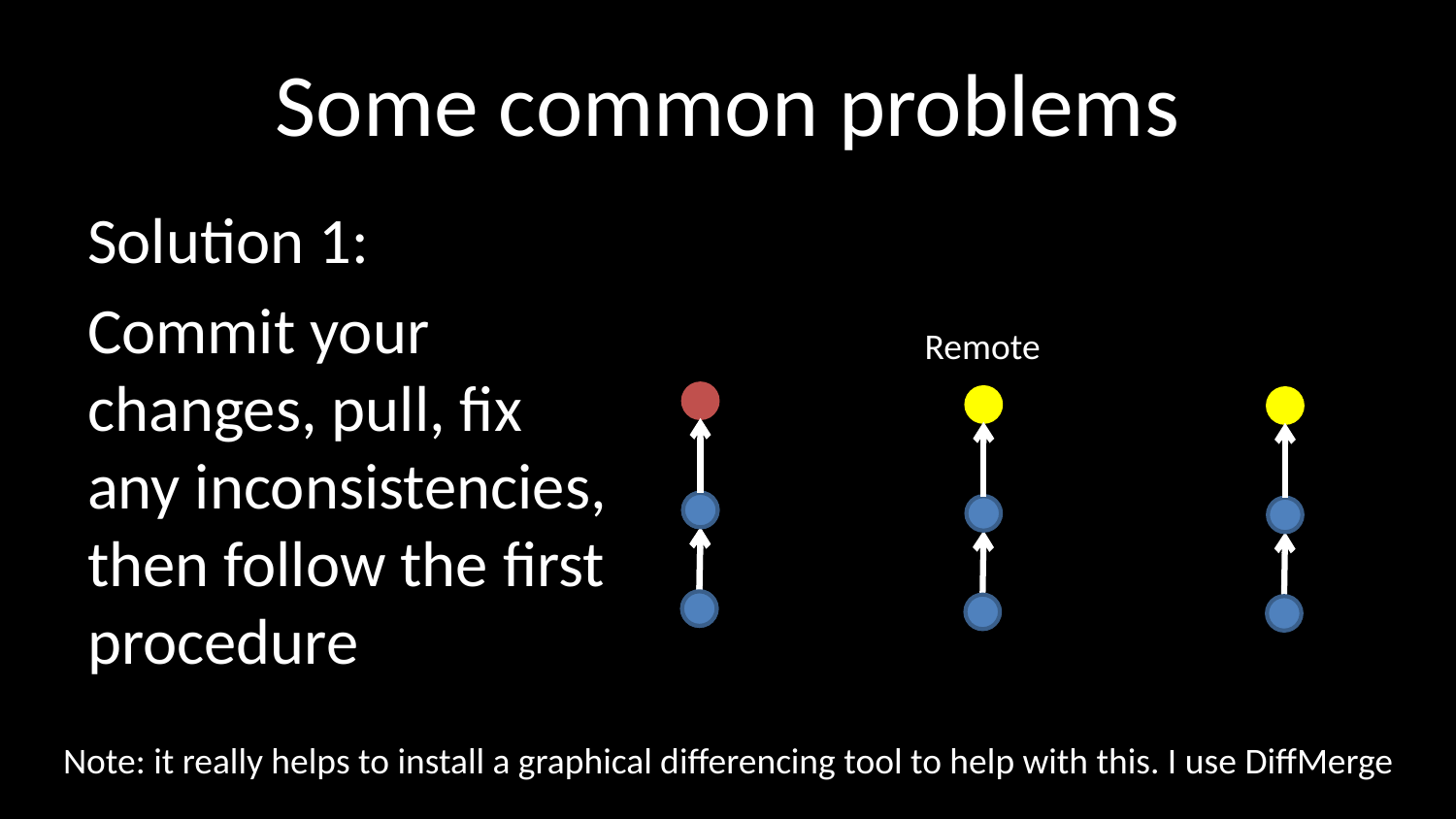

# Some common problems
Solution 1:
Commit your changes, pull, fix any inconsistencies, then follow the first procedure
Remote

Note: it really helps to install a graphical differencing tool to help with this. I use DiffMerge